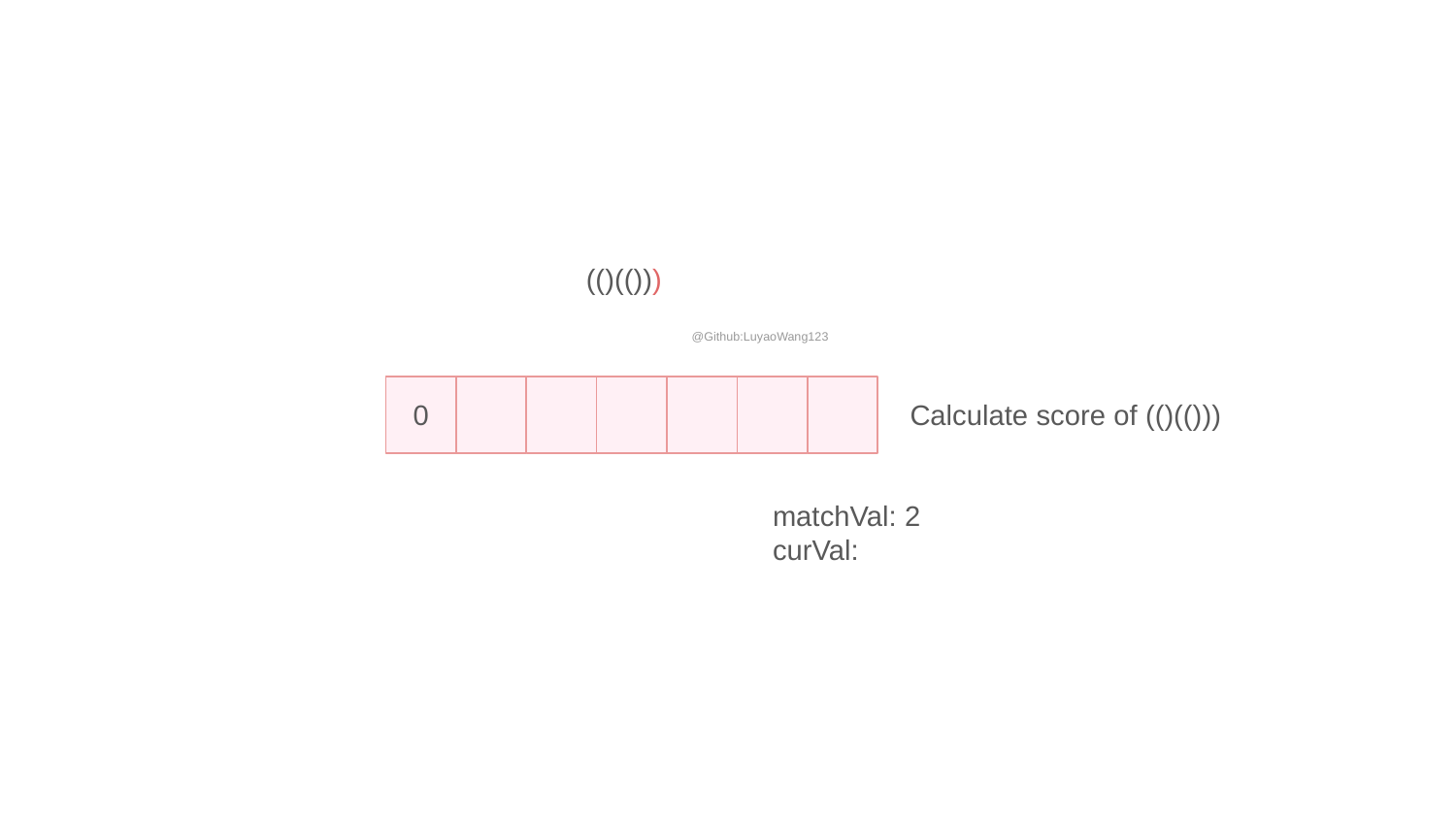

(()(()))
@Github:LuyaoWang123

0

Calculate score of (()(()))

matchVal: 2
curVal: